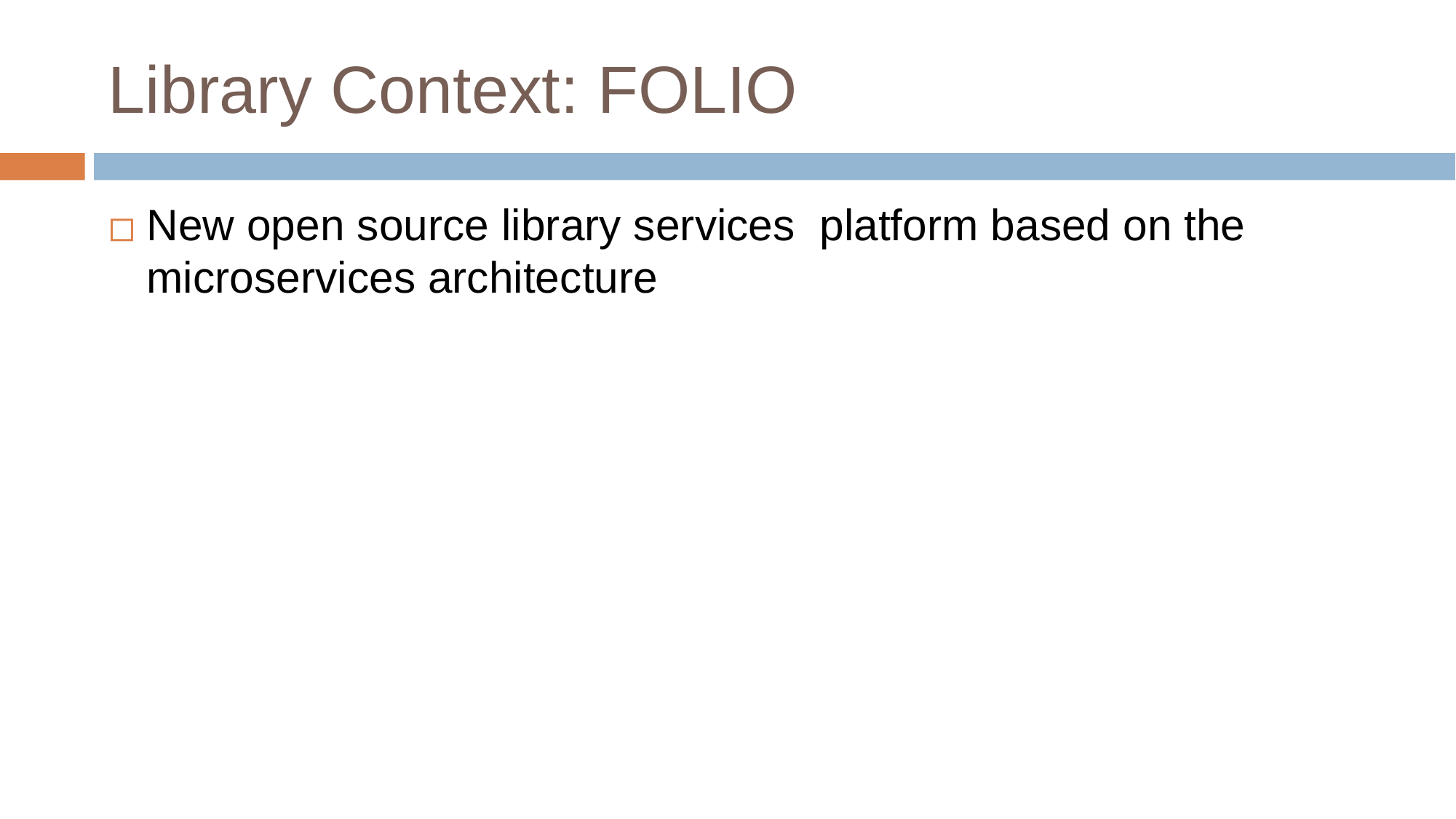

# Library Context: FOLIO
New open source library services  platform based on the microservices architecture